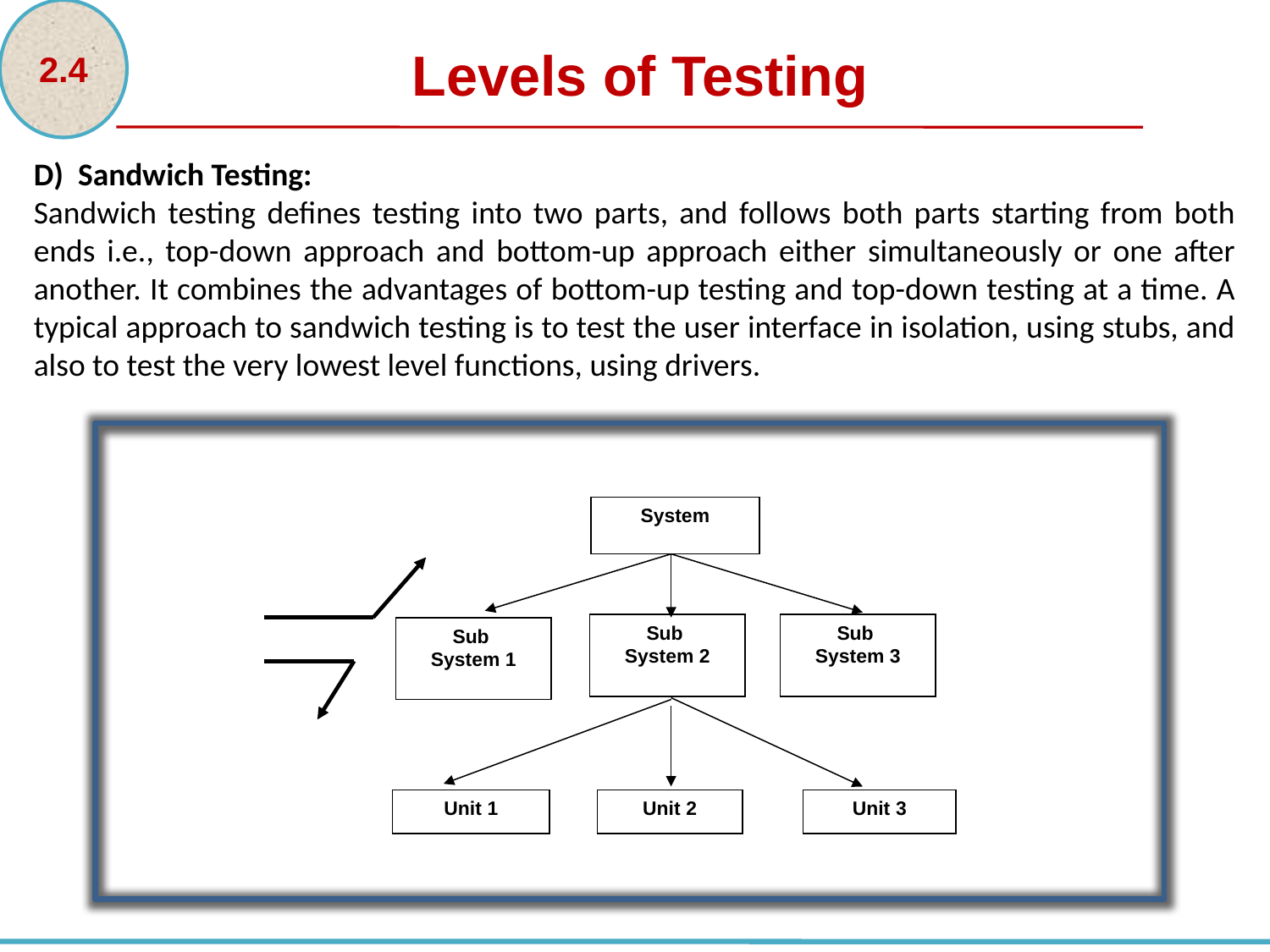

2.4
Levels of Testing
D)  Sandwich Testing:
Sandwich testing defines testing into two parts, and follows both parts starting from both ends i.e., top-down approach and bottom-up approach either simultaneously or one after another. It combines the advantages of bottom-up testing and top-down testing at a time. A typical approach to sandwich testing is to test the user interface in isolation, using stubs, and also to test the very lowest level functions, using drivers.

System
Sub
System 2
Sub
System 3
Sub
System 1
Unit 1
Unit 2
Unit 3